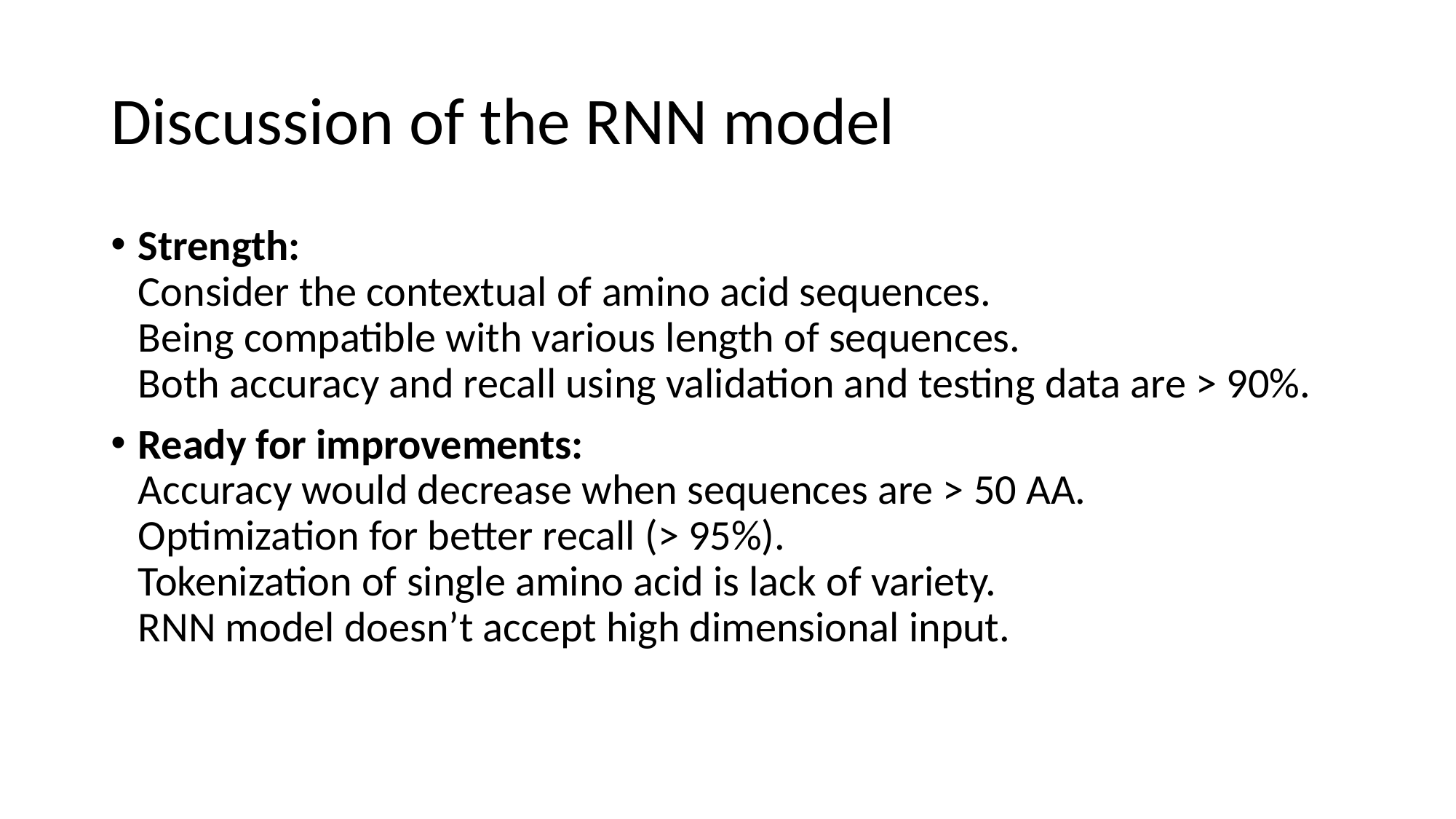

# Discussion of the RNN model
Strength:
Consider the contextual of amino acid sequences.
Being compatible with various length of sequences.
Both accuracy and recall using validation and testing data are > 90%.
Ready for improvements:
Accuracy would decrease when sequences are > 50 AA.
Optimization for better recall (> 95%).
Tokenization of single amino acid is lack of variety.
RNN model doesn’t accept high dimensional input.